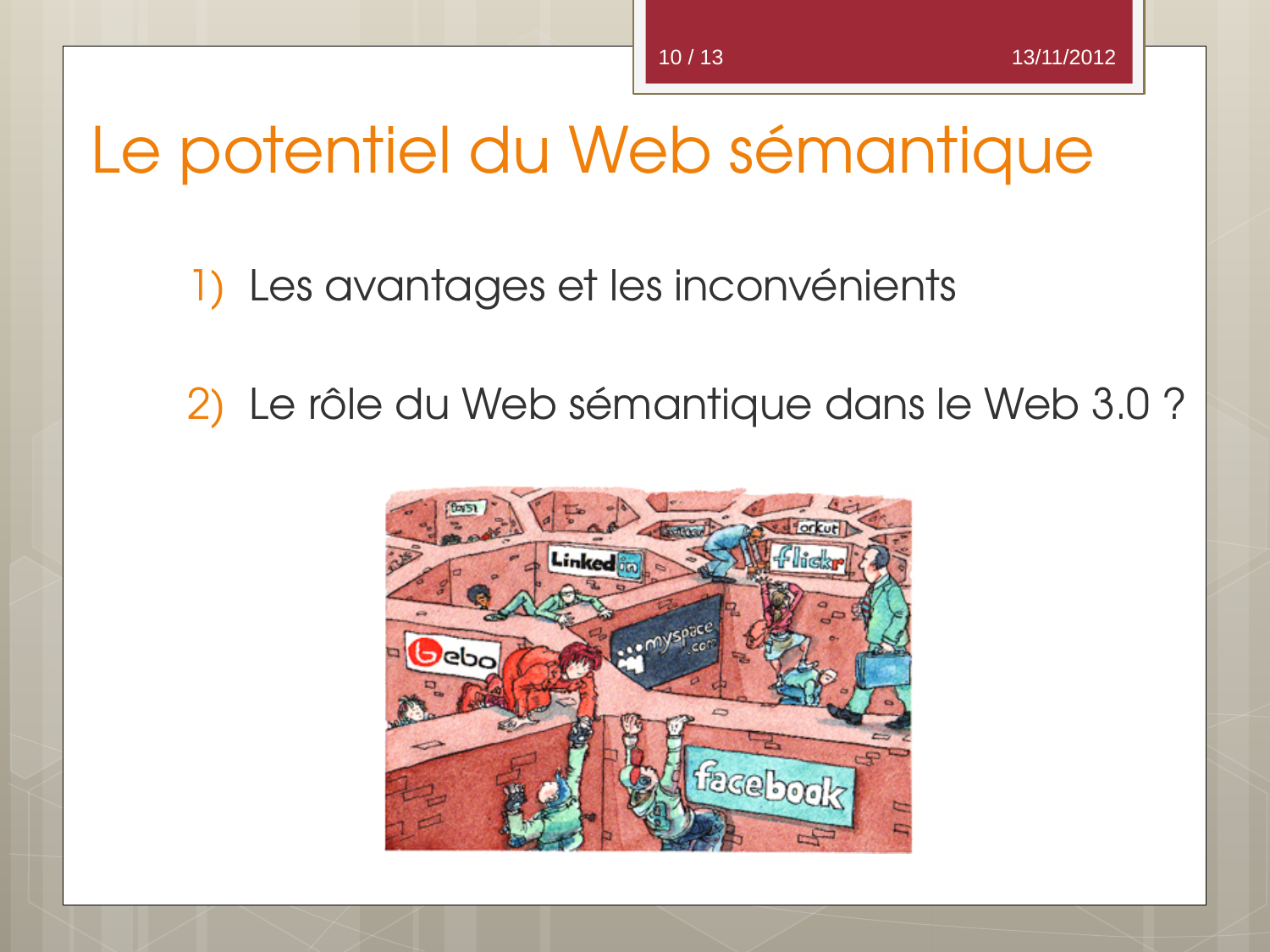

10 / 13
13/11/2012
# Le potentiel du Web sémantique
1)  Les avantages et les inconvénients

2)  Le rôle du Web sémantique dans le Web 3.0 ?